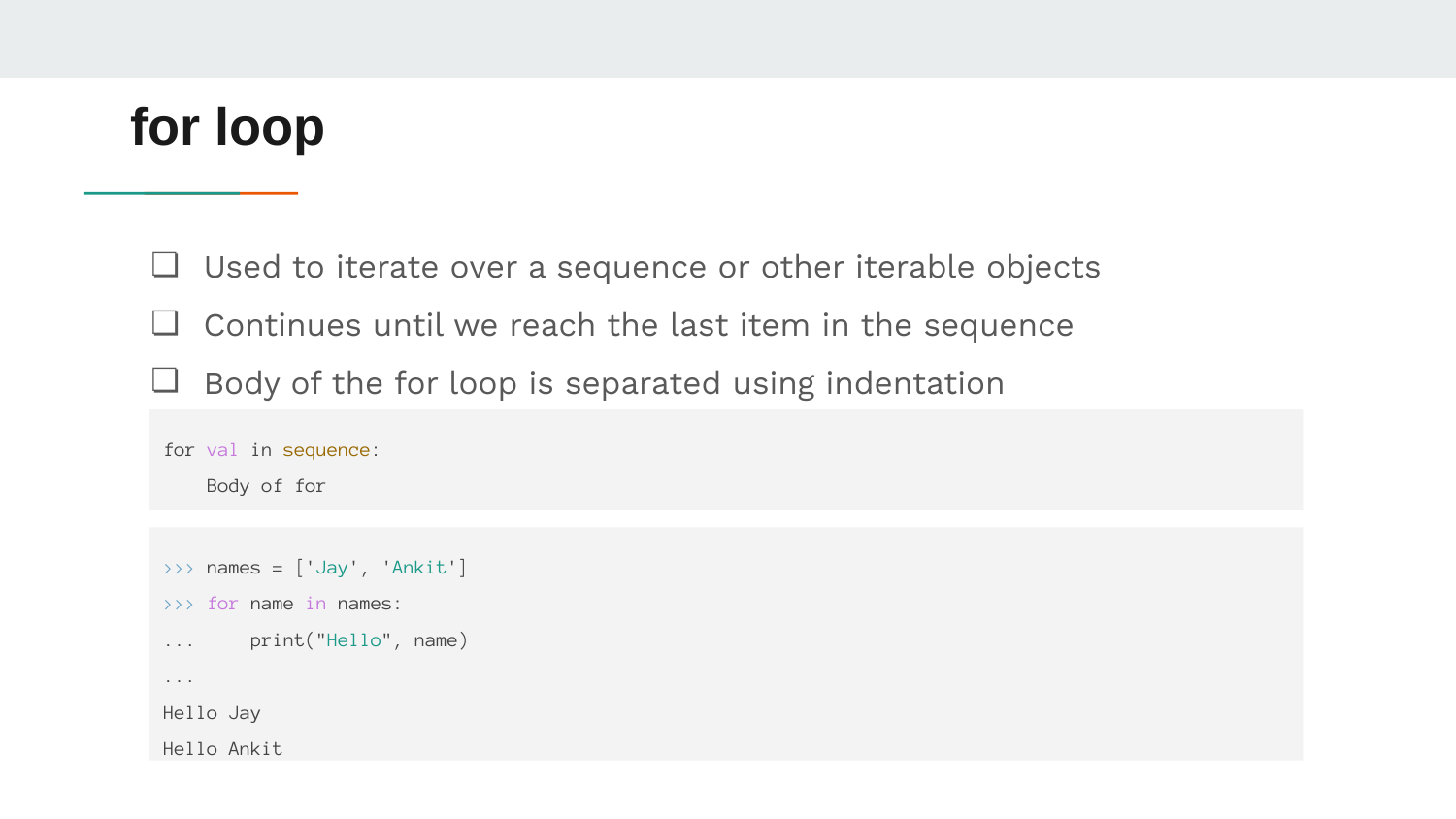

# for loop
Used to iterate over a sequence or other iterable objects
Continues until we reach the last item in the sequence
Body of the for loop is separated using indentation

for val in sequence:
    Body of for
>>> names = ['Jay', 'Ankit']
>>> for name in names:
...     print("Hello", name)
...
Hello Jay
Hello Ankit